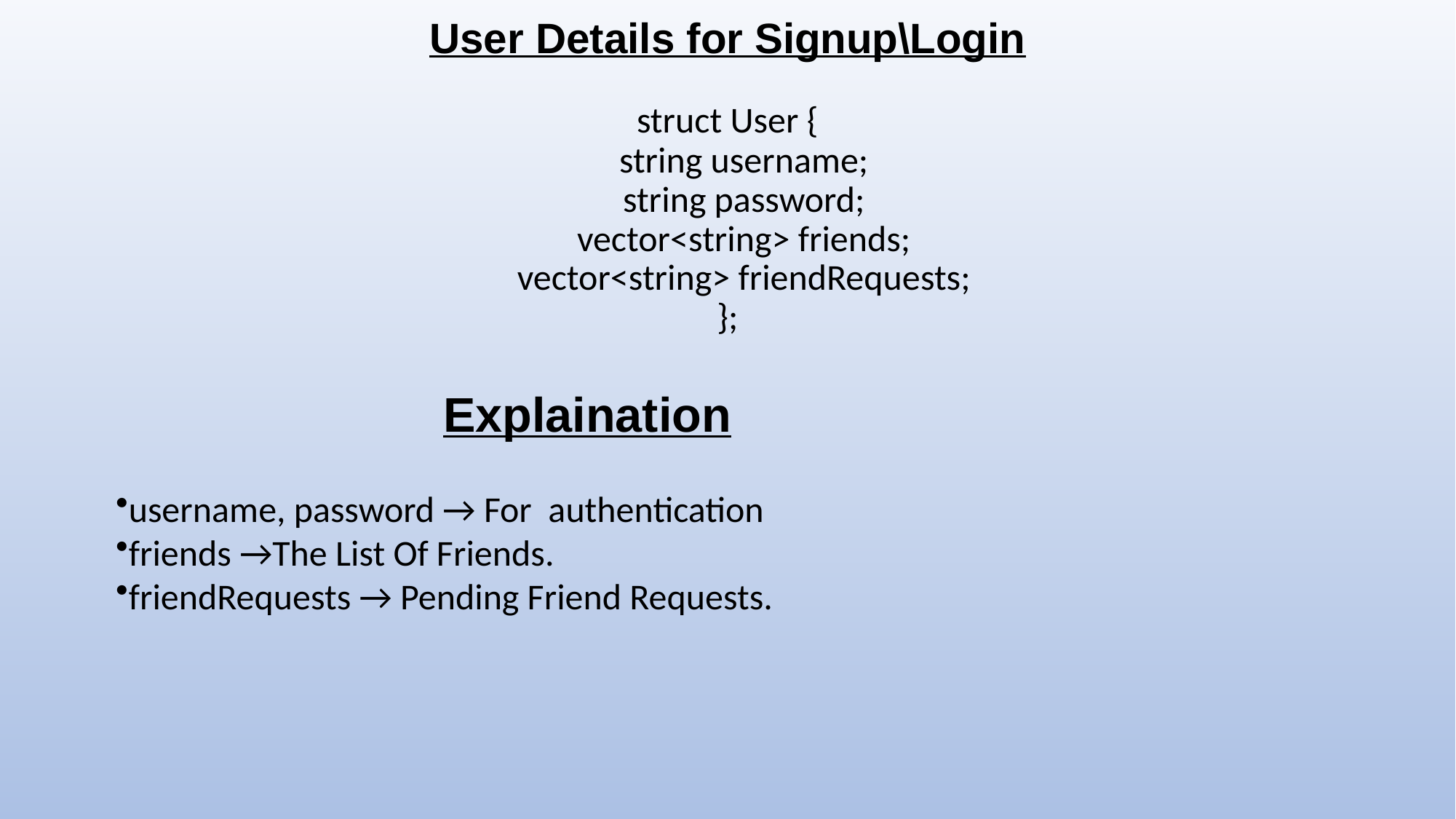

# User Details for Signup\Login struct User { string username; string password; vector<string> friends; vector<string> friendRequests; };
Explaination

username, password → For  authentication
friends →The List Of Friends.
friendRequests → Pending Friend Requests.